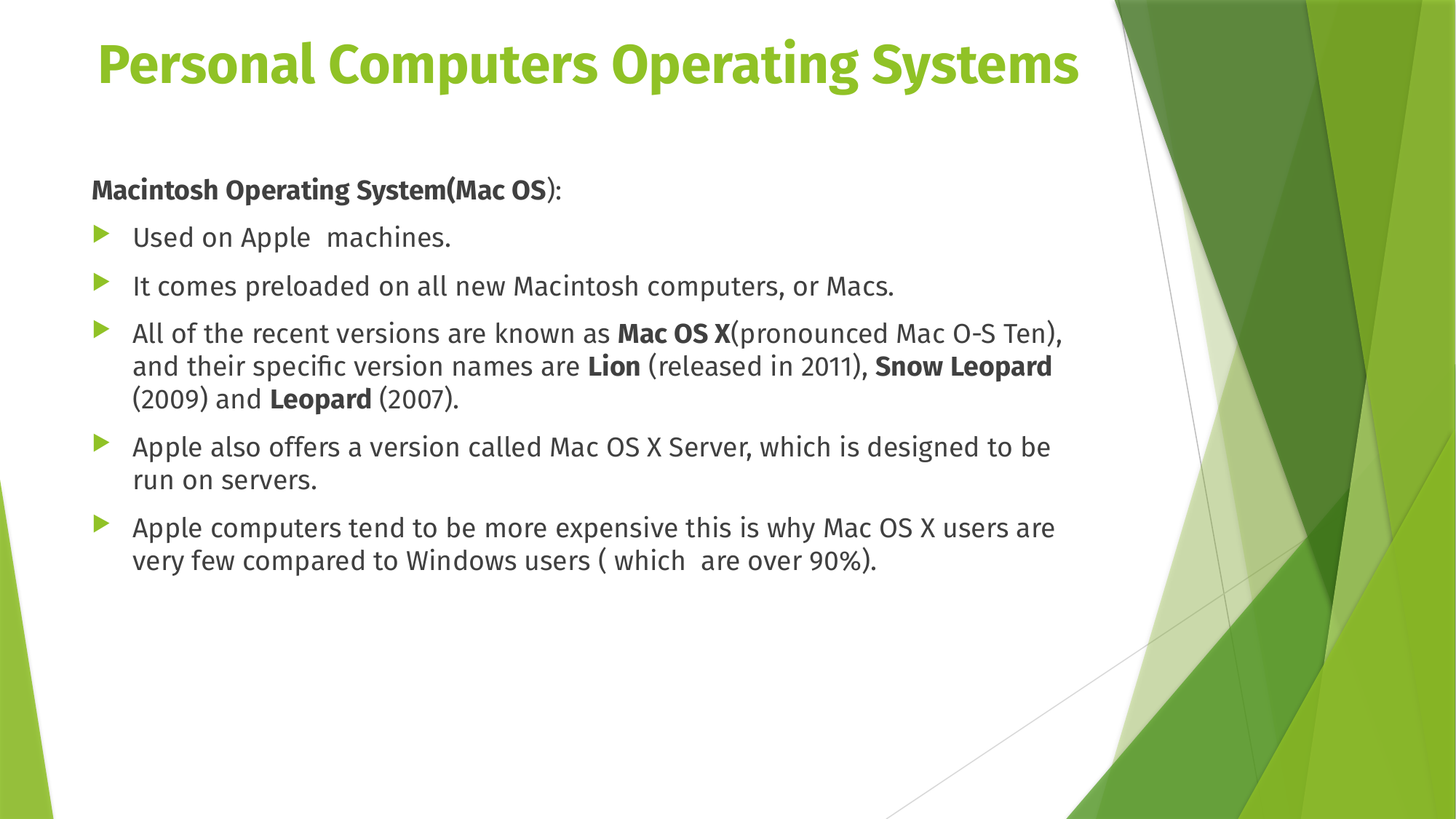

# Personal Computers Operating Systems
Macintosh Operating System(Mac OS):
Used on Apple  machines.
It comes preloaded on all new Macintosh computers, or Macs.
All of the recent versions are known as Mac OS X(pronounced Mac O-S Ten), and their specific version names are Lion (released in 2011), Snow Leopard (2009) and Leopard (2007).
Apple also offers a version called Mac OS X Server, which is designed to be run on servers.
Apple computers tend to be more expensive this is why Mac OS X users are very few compared to Windows users ( which  are over 90%).